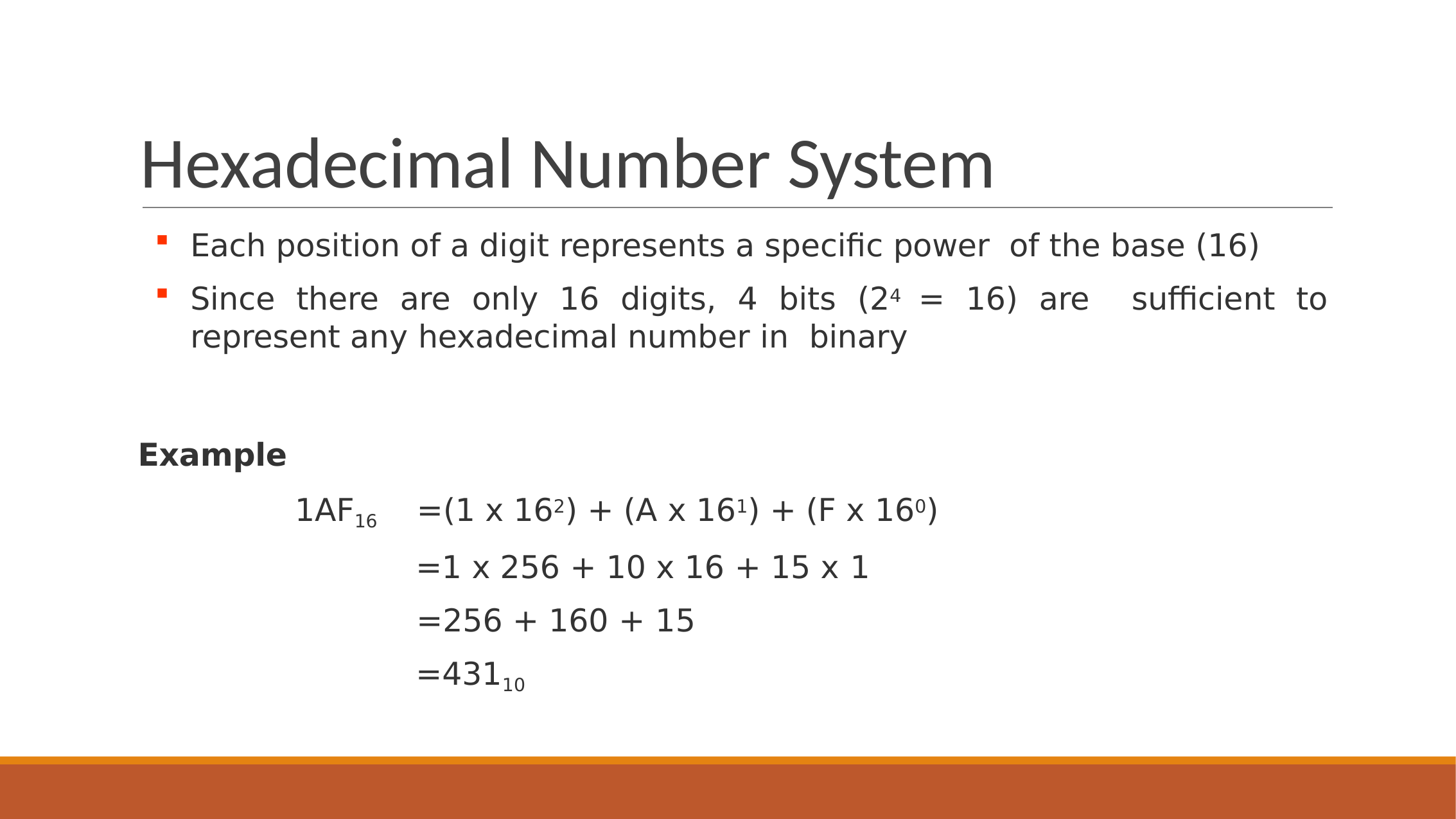

# Hexadecimal Number System
Each position of a digit represents a specific power  of the base (16)
Since there are only 16 digits, 4 bits (24 = 16) are  sufficient to represent any hexadecimal number in  binary

Example
                1AF16    =(1 x 162) + (A x 161) + (F x 160)
                            =1 x 256 + 10 x 16 + 15 x 1
                            =256 + 160 + 15
                            =43110